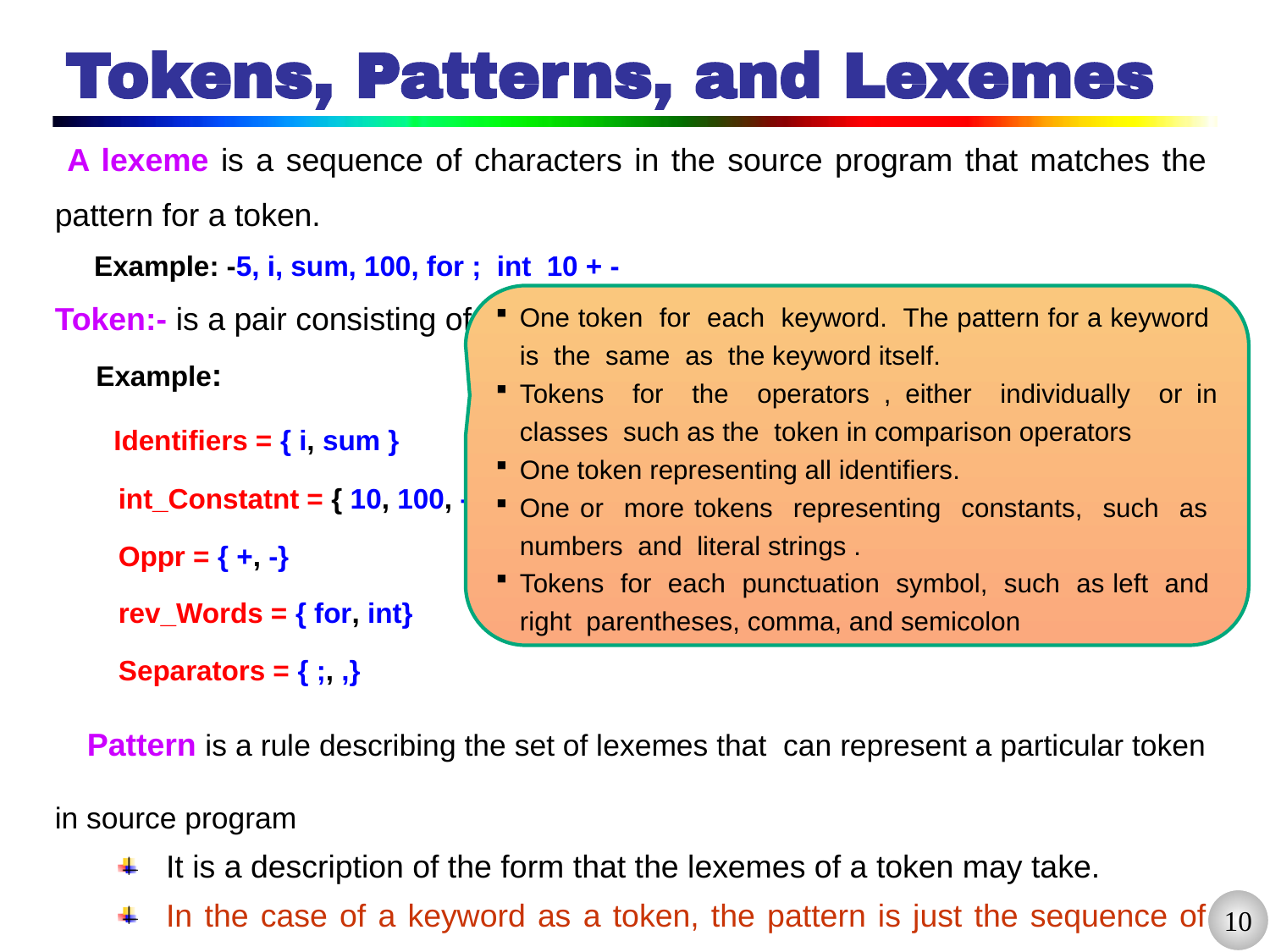

# Tokens, Patterns, and Lexemes
 A lexeme is a sequence of characters in the source program that matches the pattern for a token.
     Example: -5, i, sum, 100, for ;  int  10 + -
Token:- is a pair consisting of a token name and an optional attribute value.
 Example:
   Identifiers = { i, sum }
    int_Constatnt = { 10, 100, -5 }
    Oppr = { +, -}
    rev_Words = { for, int}
    Separators = { ;, ,}
Pattern is a rule describing the set of lexemes that  can represent a particular token in source program
It is a description of the form that the lexemes of a token may take.
In the case of a keyword as a token, the pattern is just the sequence of characters that form the keyword.
For identifiers and some other tokens, the pattern is a more complex structure that is matched by many strings.
One token  for  each  keyword.  The pattern for a keyword  is  the  same  as  the keyword itself.
Tokens  for  the  operators , either  individually  or in classes  such as the  token in comparison operators
One token representing all identifiers.
One or  more tokens  representing  constants,  such  as  numbers  and  literal strings .
Tokens  for  each  punctuation  symbol,  such  as left  and  right  parentheses, comma, and semicolon